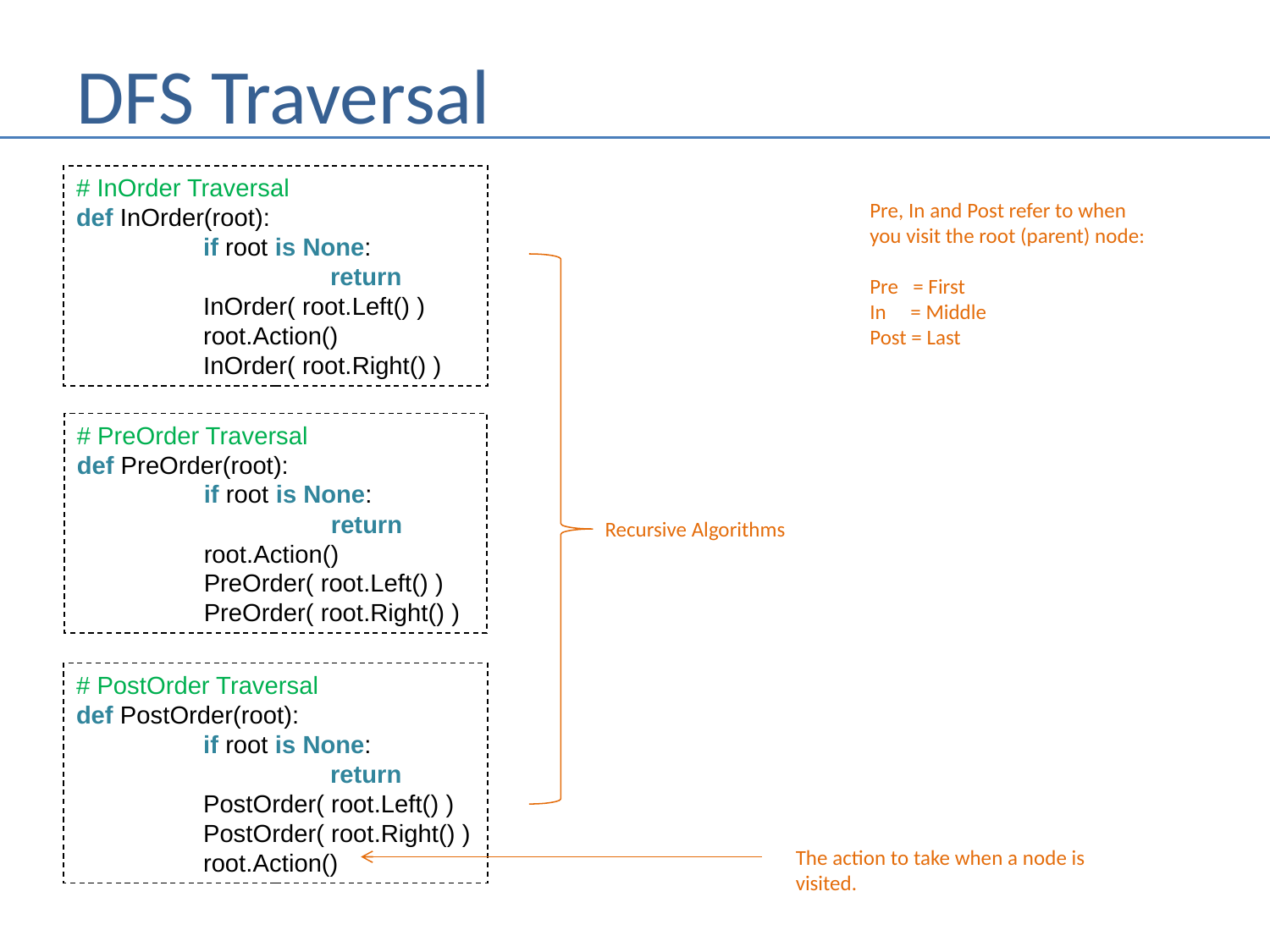

# DFS Traversal
# InOrder Traversal def InOrder(root): if root is None: return InOrder( root.Left() )
	root.Action()
	InOrder( root.Right() )
Pre, In and Post refer to when you visit the root (parent) node:

Pre   = First
In     = Middle
Post = Last

# PreOrder Traversal def PreOrder(root): if root is None: return root.Action()
	PreOrder( root.Left() )
	PreOrder( root.Right() )
Recursive Algorithms
# PostOrder Traversal def PostOrder(root): if root is None: return PostOrder( root.Left() ) PostOrder( root.Right() )
	root.Action()
The action to take when a node is visited.